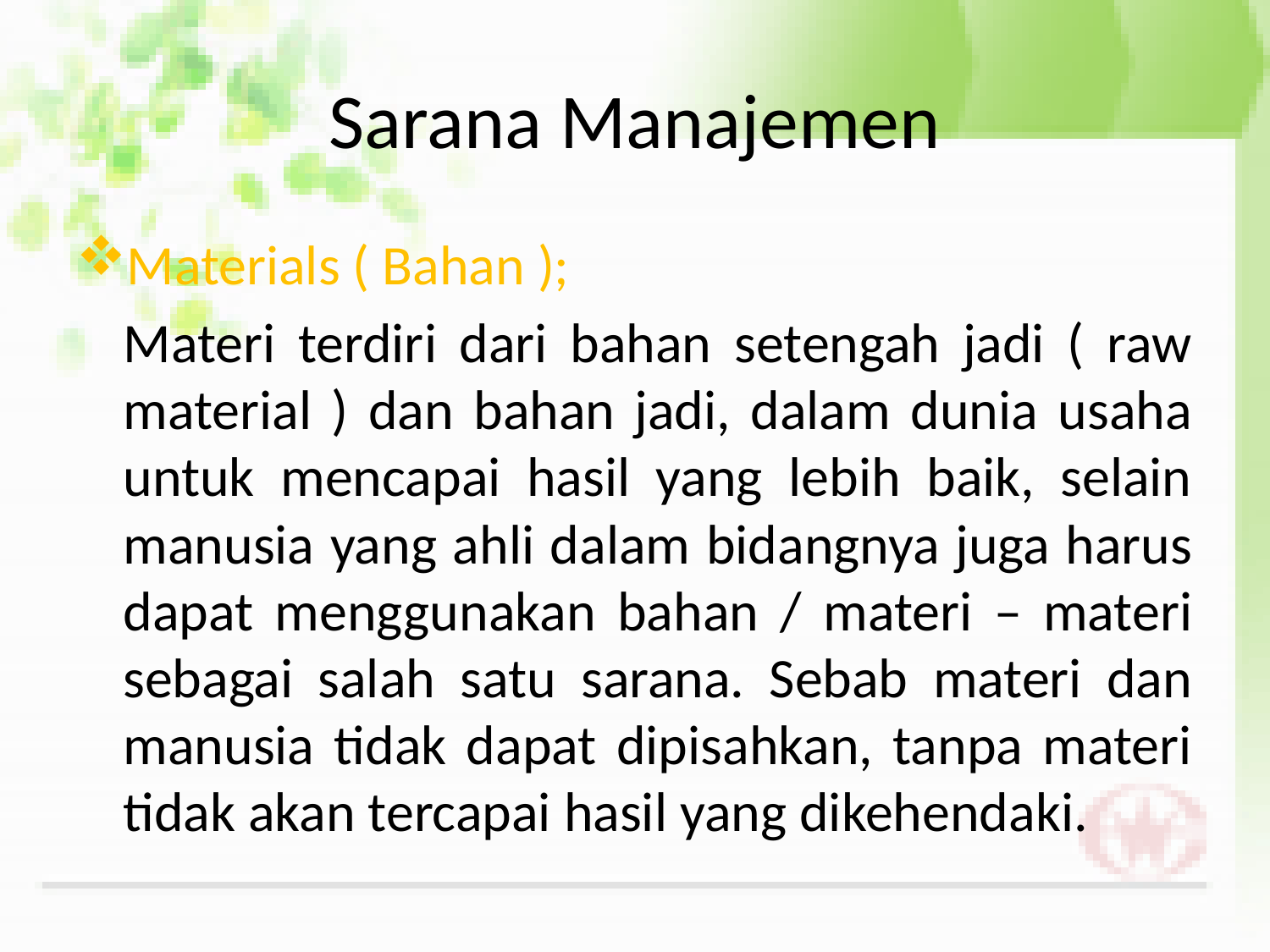

# Sarana Manajemen
Materials ( Bahan );
	Materi terdiri dari bahan setengah jadi ( raw material ) dan bahan jadi, dalam dunia usaha untuk mencapai hasil yang lebih baik, selain manusia yang ahli dalam bidangnya juga harus dapat menggunakan bahan / materi – materi sebagai salah satu sarana. Sebab materi dan manusia tidak dapat dipisahkan, tanpa materi tidak akan tercapai hasil yang dikehendaki.